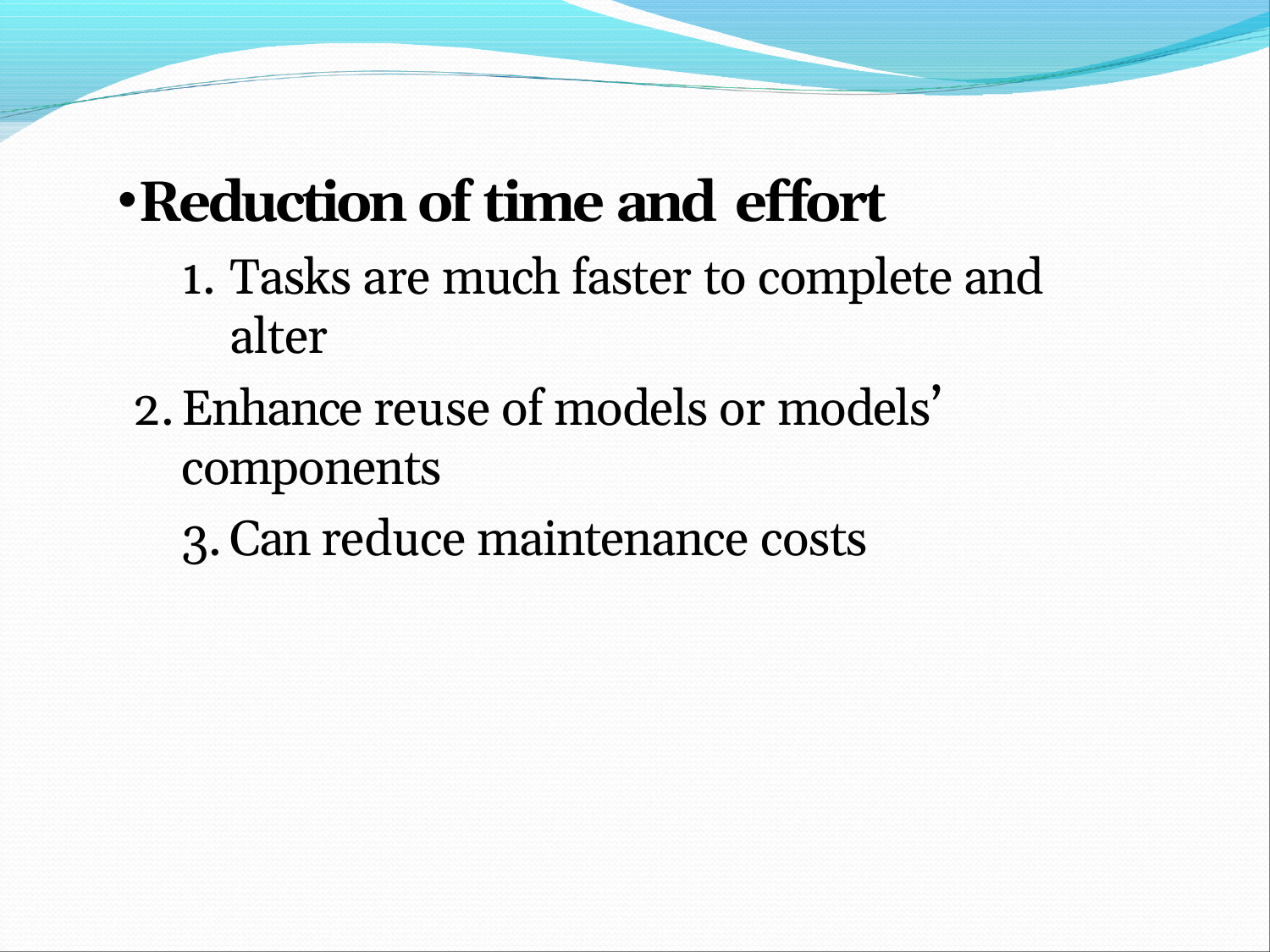

Reduction of time and effort
Tasks are much faster to complete and alter
Enhance reuse of models or models’  components
Can reduce maintenance costs